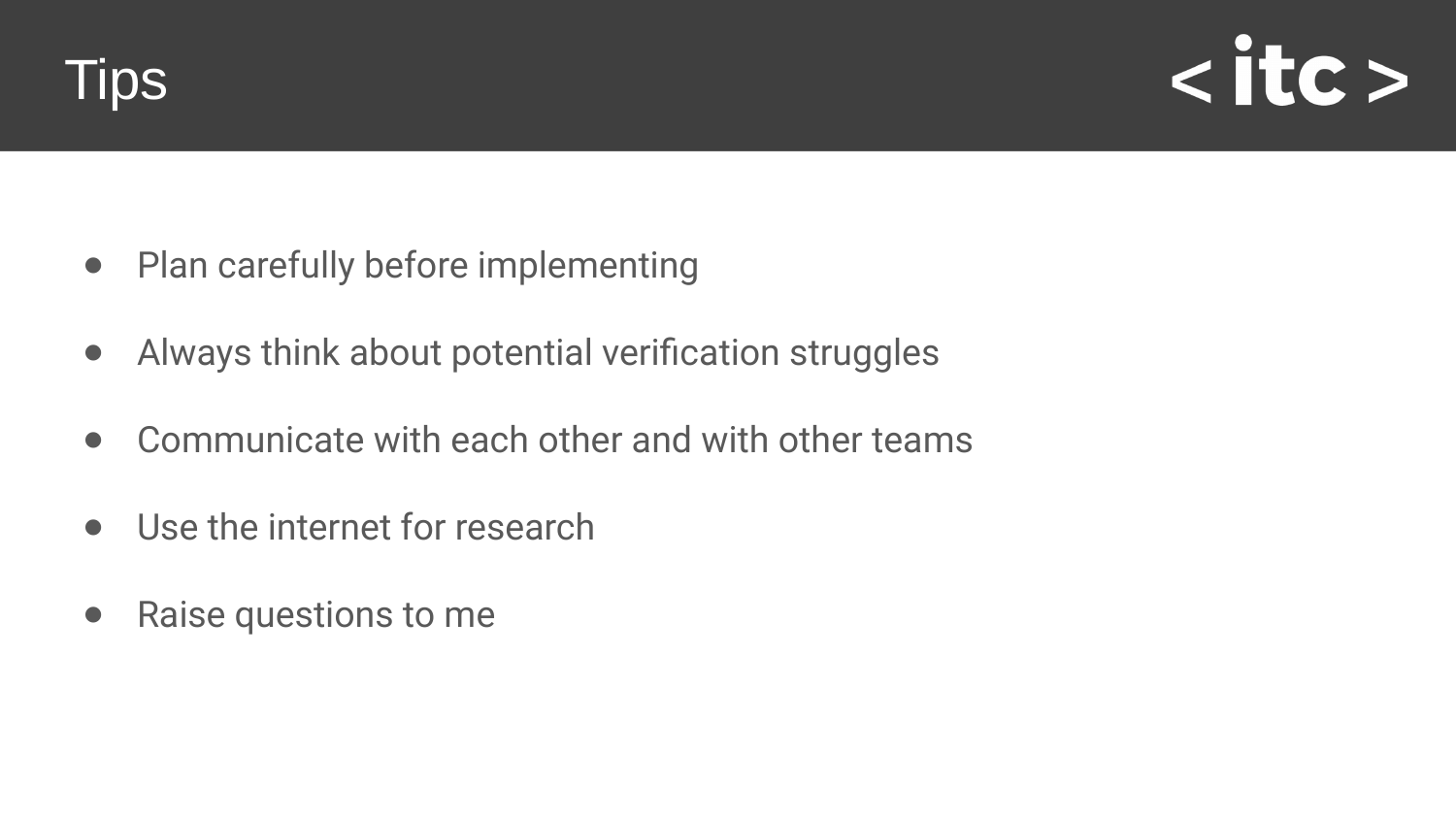

# Tips
Plan carefully before implementing
Always think about potential verification struggles
Communicate with each other and with other teams
Use the internet for research
Raise questions to me